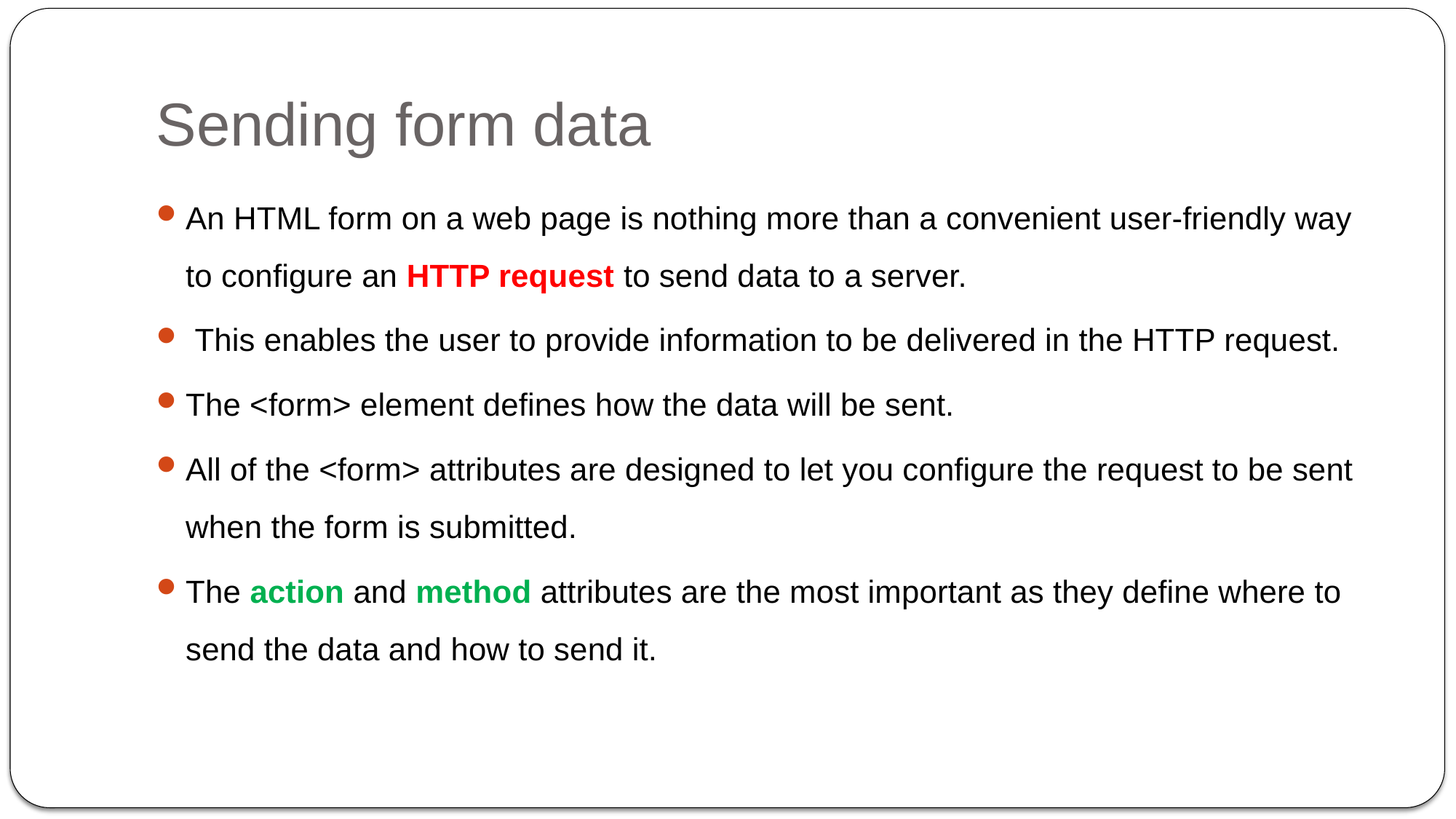

# Sending form data
An HTML form on a web page is nothing more than a convenient user-friendly way to configure an HTTP request to send data to a server.
 This enables the user to provide information to be delivered in the HTTP request.
The <form> element defines how the data will be sent.
All of the <form> attributes are designed to let you configure the request to be sent when the form is submitted.
The action and method attributes are the most important as they define where to send the data and how to send it.